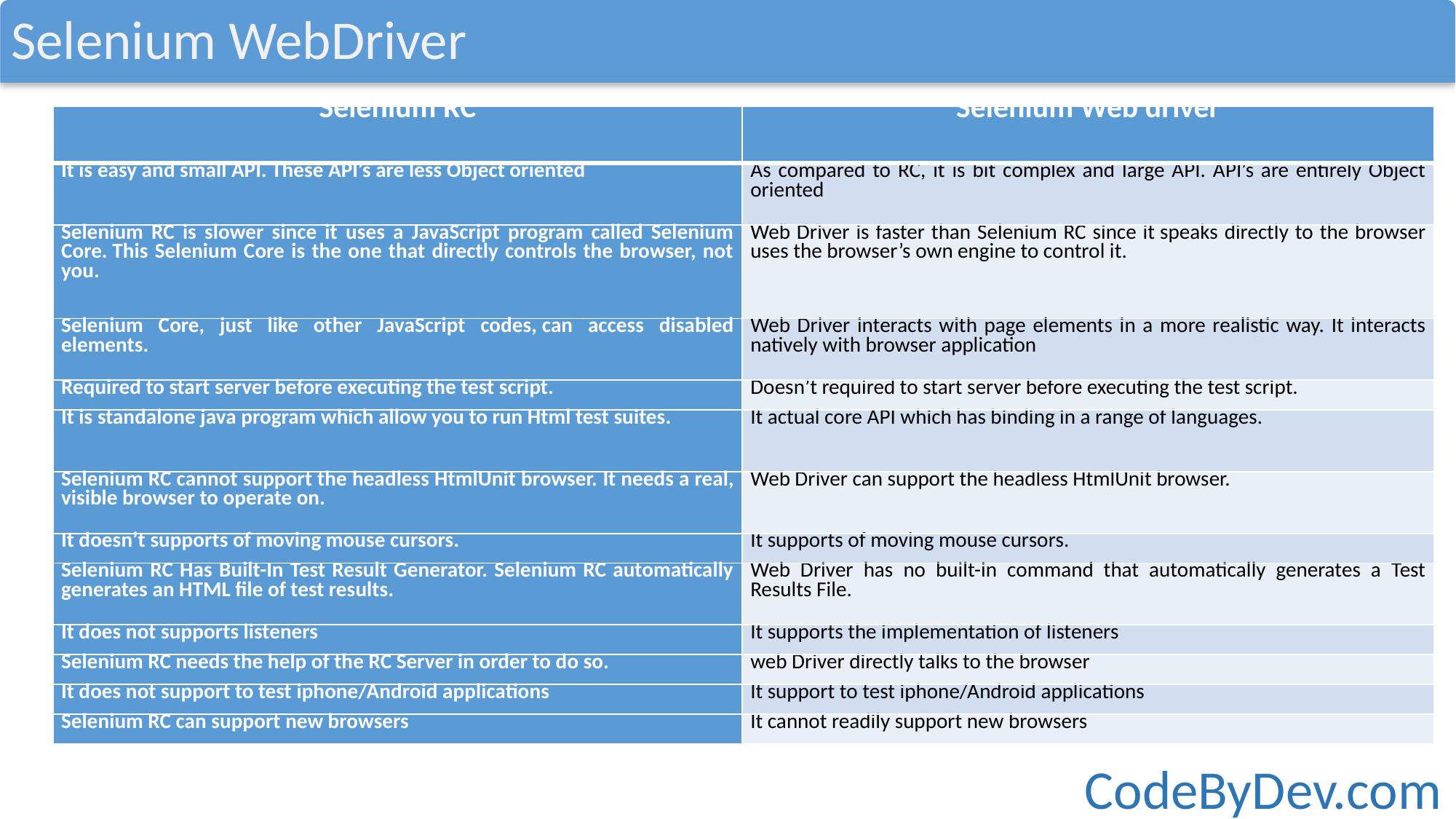

Selenium WebDriver

| Selenium RC | Selenium Web driver |
| --- | --- |
| It is easy and small API. These API’s are less Object oriented | As compared to RC, it is bit complex and large API. API’s are entirely Object oriented |
| Selenium RC is slower since it uses a JavaScript program called Selenium Core. This Selenium Core is the one that directly controls the browser, not you. | Web Driver is faster than Selenium RC since it speaks directly to the browser uses the browser’s own engine to control it. |
| Selenium Core, just like other JavaScript codes, can access disabled elements. | Web Driver interacts with page elements in a more realistic way. It interacts natively with browser application |
| Required to start server before executing the test script. | Doesn’t required to start server before executing the test script. |
| It is standalone java program which allow you to run Html test suites. | It actual core API which has binding in a range of languages. |
| Selenium RC cannot support the headless HtmlUnit browser. It needs a real, visible browser to operate on. | Web Driver can support the headless HtmlUnit browser. |
| It doesn’t supports of moving mouse cursors. | It supports of moving mouse cursors. |
| Selenium RC Has Built-In Test Result Generator. Selenium RC automatically generates an HTML file of test results. | Web Driver has no built-in command that automatically generates a Test Results File. |
| It does not supports listeners | It supports the implementation of listeners |
| Selenium RC needs the help of the RC Server in order to do so. | web Driver directly talks to the browser |
| It does not support to test iphone/Android applications | It support to test iphone/Android applications |
| Selenium RC can support new browsers | It cannot readily support new browsers |
CodeByDev.com